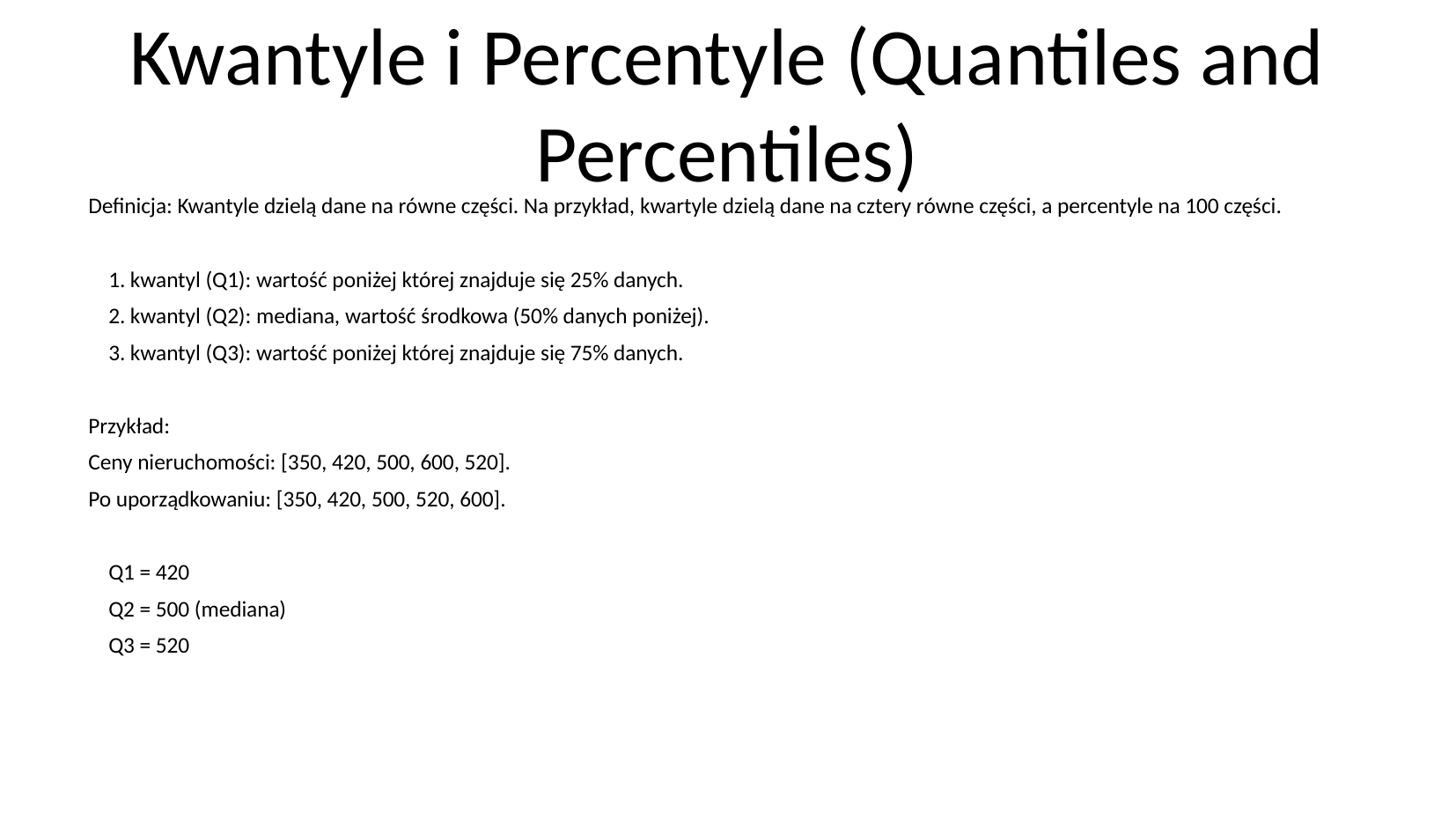

# Kwantyle i Percentyle (Quantiles and Percentiles)
Definicja: Kwantyle dzielą dane na równe części. Na przykład, kwartyle dzielą dane na cztery równe części, a percentyle na 100 części.

    1. kwantyl (Q1): wartość poniżej której znajduje się 25% danych.
    2. kwantyl (Q2): mediana, wartość środkowa (50% danych poniżej).
    3. kwantyl (Q3): wartość poniżej której znajduje się 75% danych.

Przykład:
Ceny nieruchomości: [350, 420, 500, 600, 520].
Po uporządkowaniu: [350, 420, 500, 520, 600].

    Q1 = 420
    Q2 = 500 (mediana)
    Q3 = 520